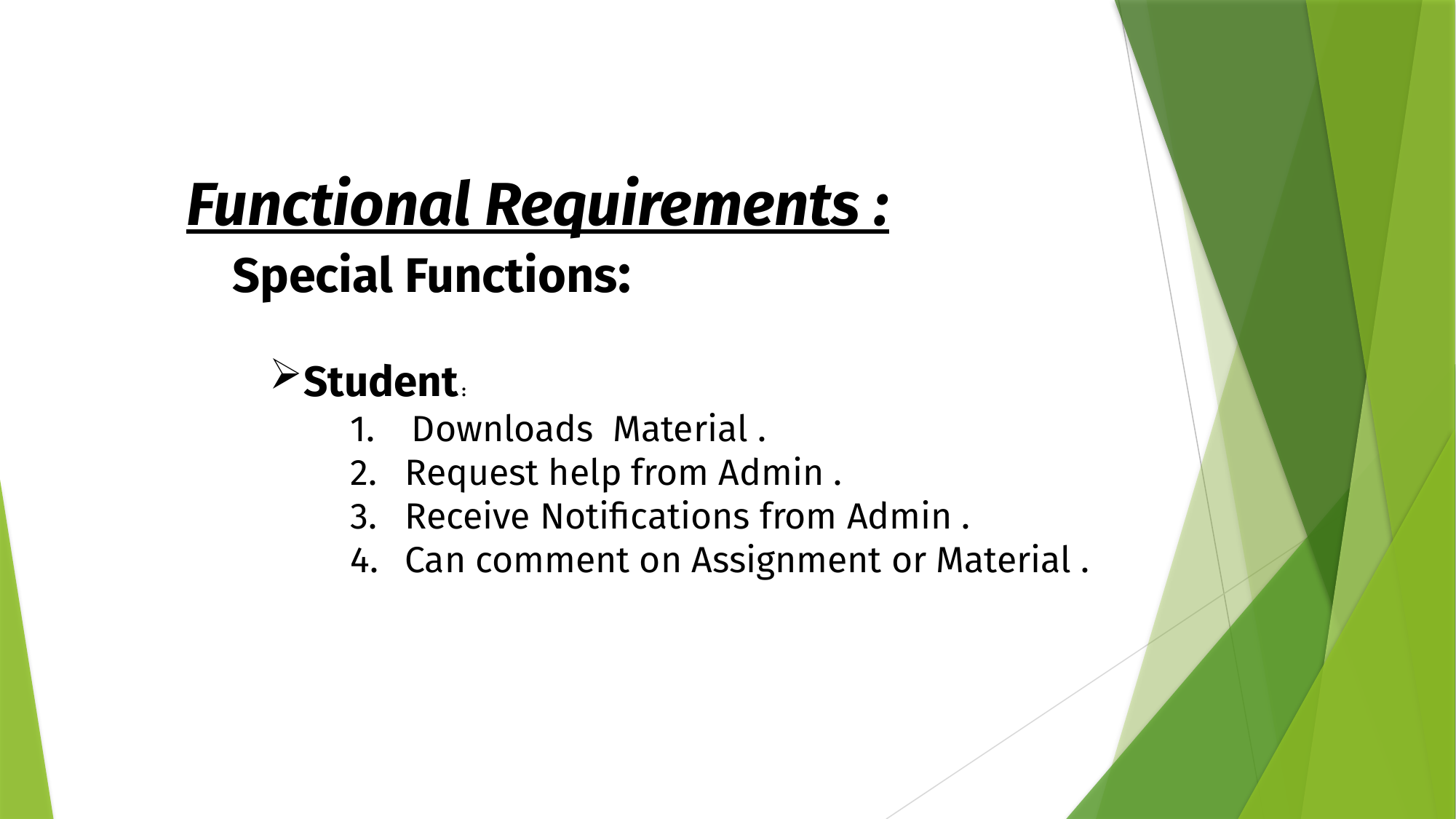

Functional Requirements :
    Special Functions:

Student :
Downloads  Material .
Request help from Admin .
Receive Notifications from Admin .
Can comment on Assignment or Material .